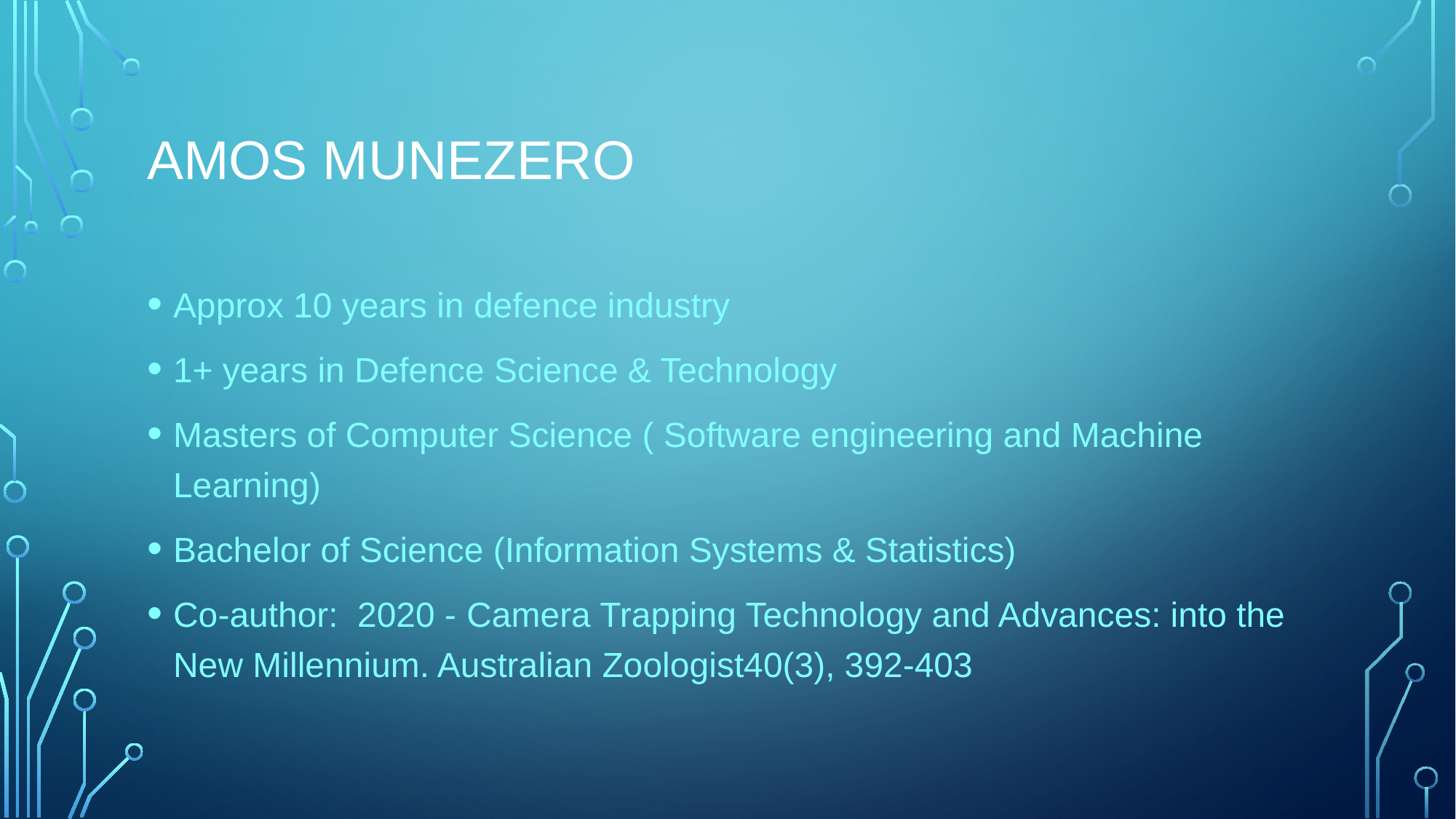

# Amos Munezero
Approx 10 years in defence industry
1+ years in Defence Science & Technology
Masters of Computer Science ( Software engineering and Machine Learning)
Bachelor of Science (Information Systems & Statistics)
Co-author:  2020 - Camera Trapping Technology and Advances: into the New Millennium. Australian Zoologist40(3), 392-403